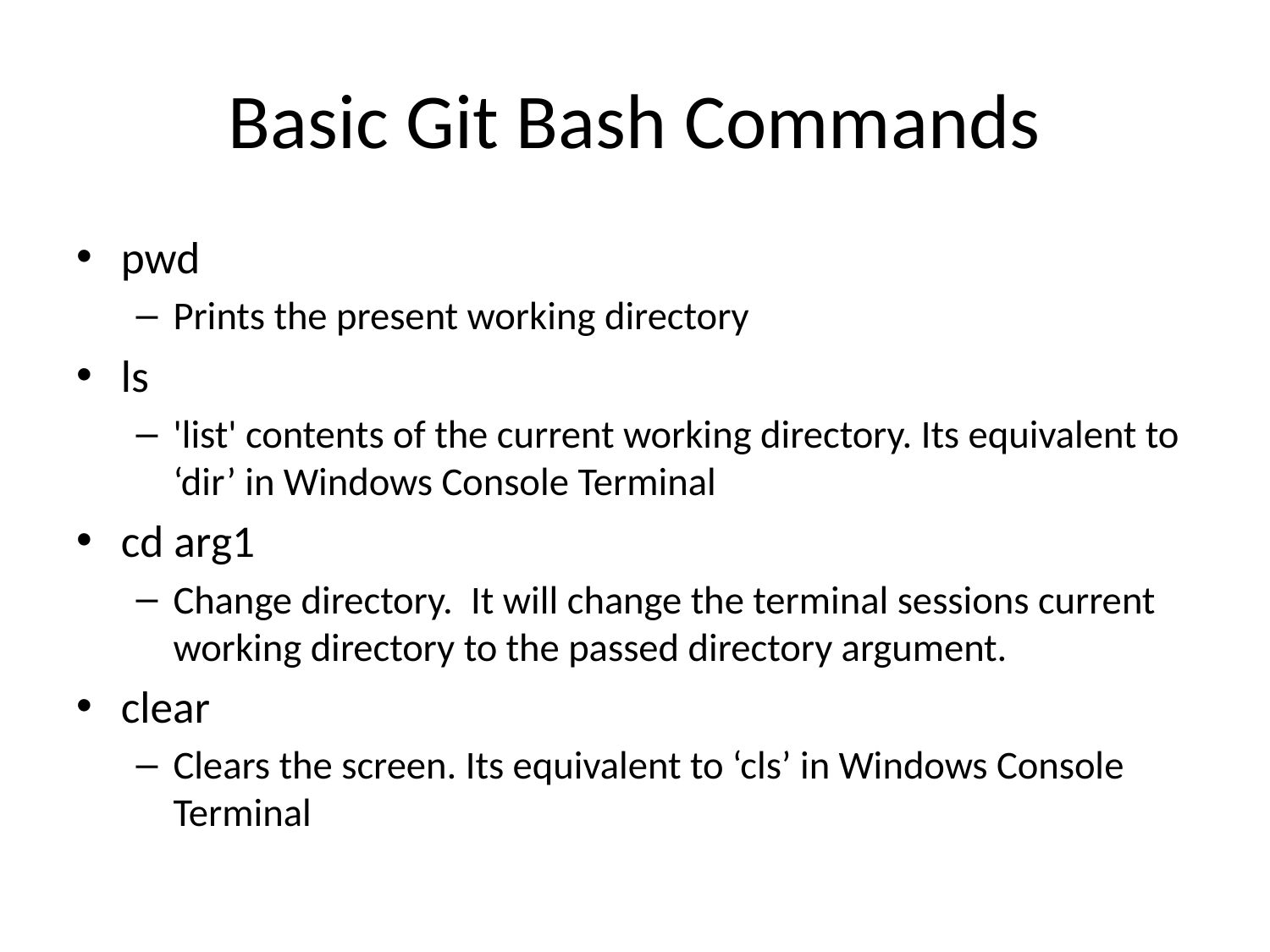

# Basic Git Bash Commands
pwd
Prints the present working directory
ls
'list' contents of the current working directory. Its equivalent to ‘dir’ in Windows Console Terminal
cd arg1
Change directory.  It will change the terminal sessions current working directory to the passed directory argument.
clear
Clears the screen. Its equivalent to ‘cls’ in Windows Console Terminal